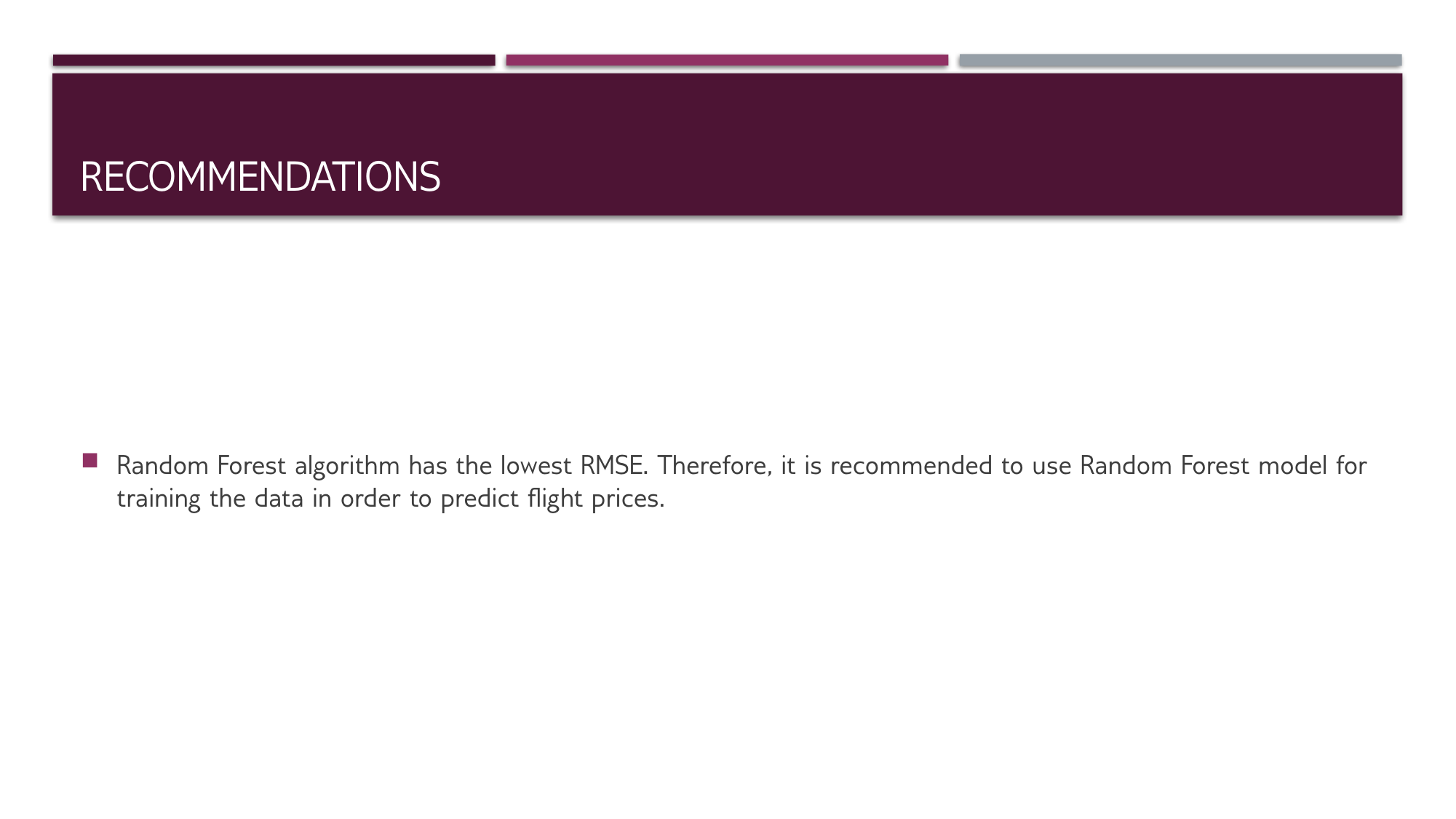

# RECOMMENDATIONS
Random Forest algorithm has the lowest RMSE. Therefore, it is recommended to use Random Forest model for training the data in order to predict flight prices.